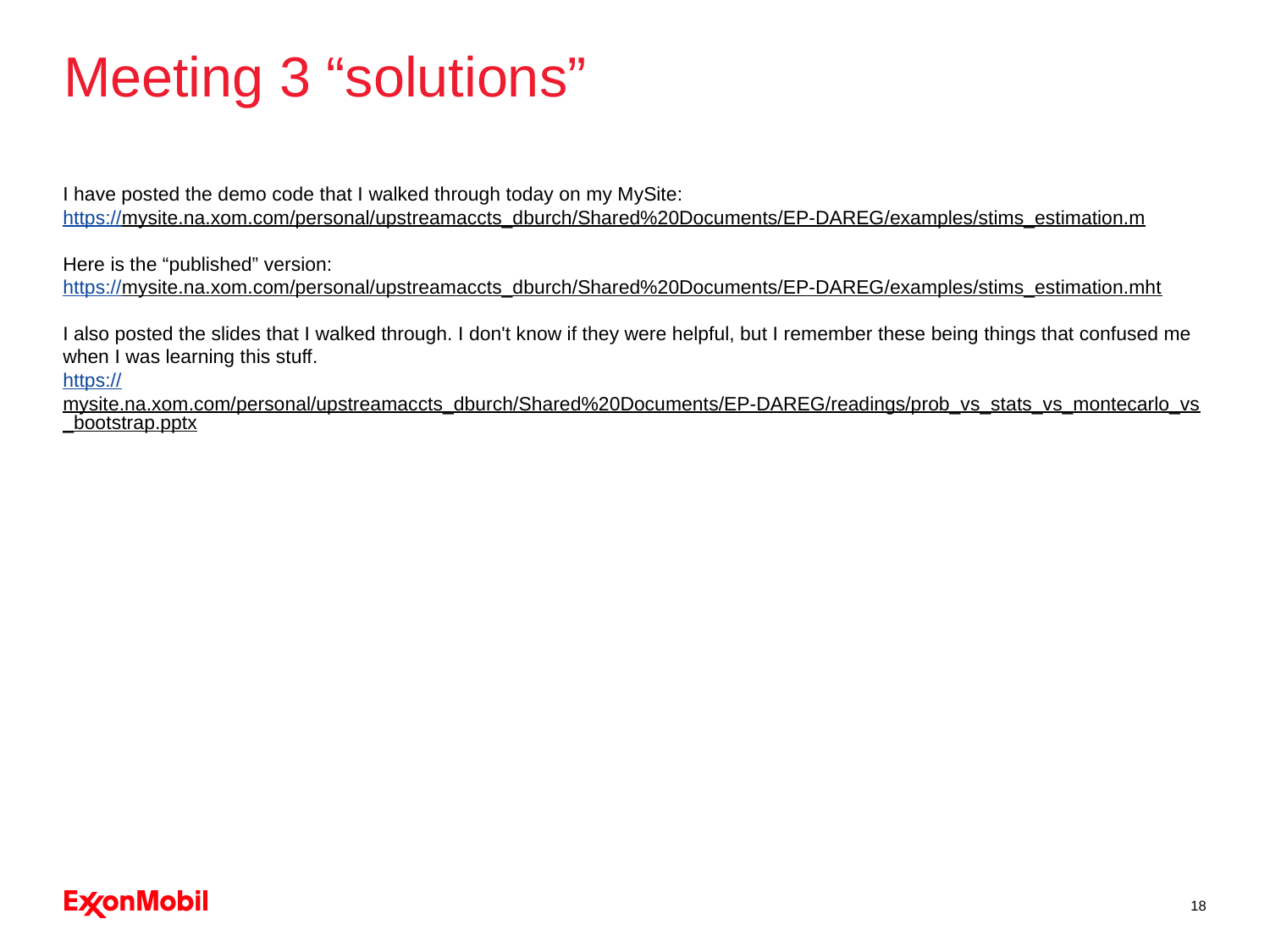

# Meeting 3 “solutions”
I have posted the demo code that I walked through today on my MySite:
https://mysite.na.xom.com/personal/upstreamaccts_dburch/Shared%20Documents/EP-DAREG/examples/stims_estimation.m
Here is the “published” version:
https://mysite.na.xom.com/personal/upstreamaccts_dburch/Shared%20Documents/EP-DAREG/examples/stims_estimation.mht
I also posted the slides that I walked through. I don't know if they were helpful, but I remember these being things that confused me when I was learning this stuff.
https://mysite.na.xom.com/personal/upstreamaccts_dburch/Shared%20Documents/EP-DAREG/readings/prob_vs_stats_vs_montecarlo_vs_bootstrap.pptx
18